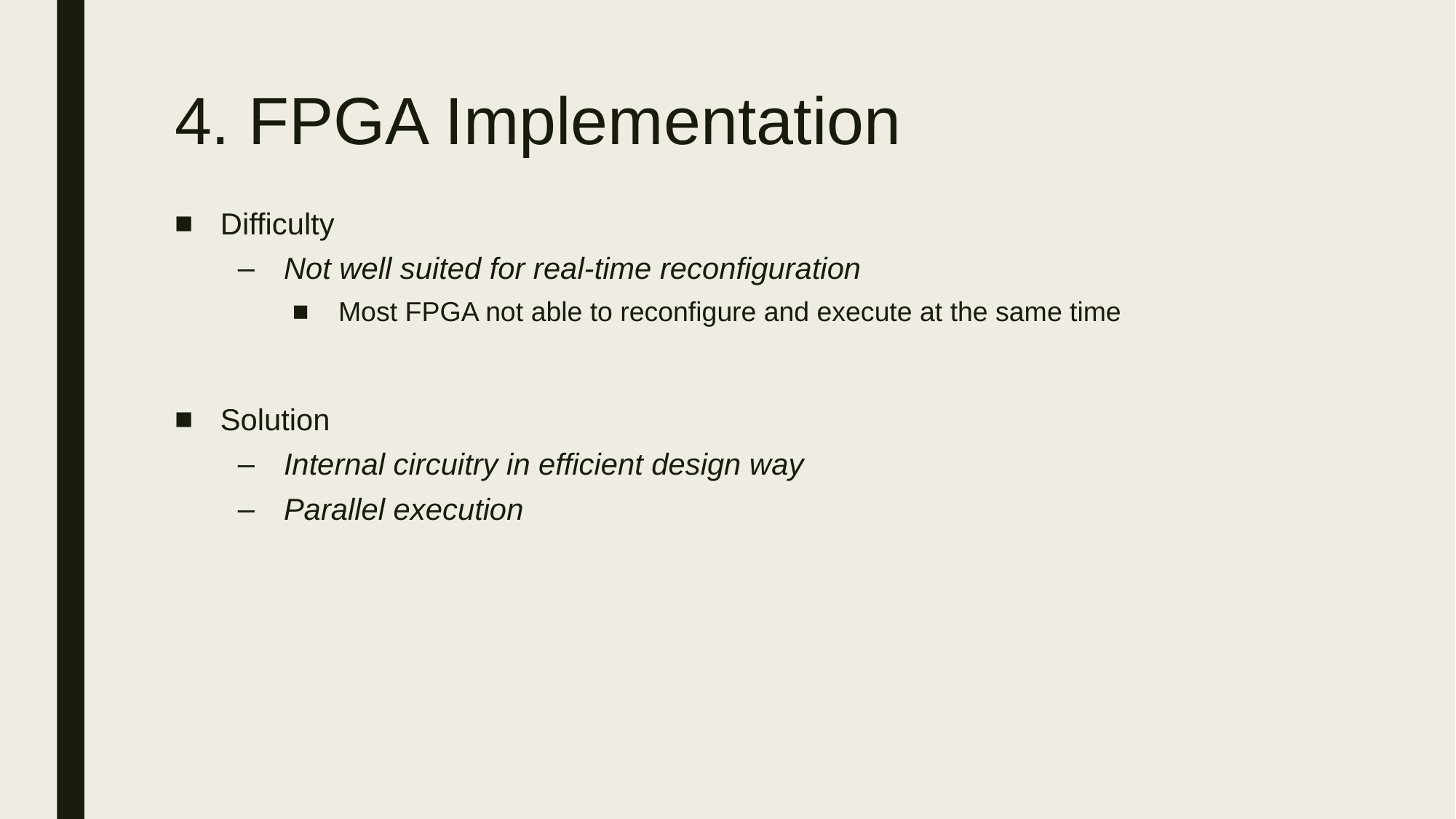

# 4. FPGA Implementation
Difficulty
Not well suited for real-time reconfiguration
Most FPGA not able to reconfigure and execute at the same time

Solution
Internal circuitry in efficient design way
Parallel execution